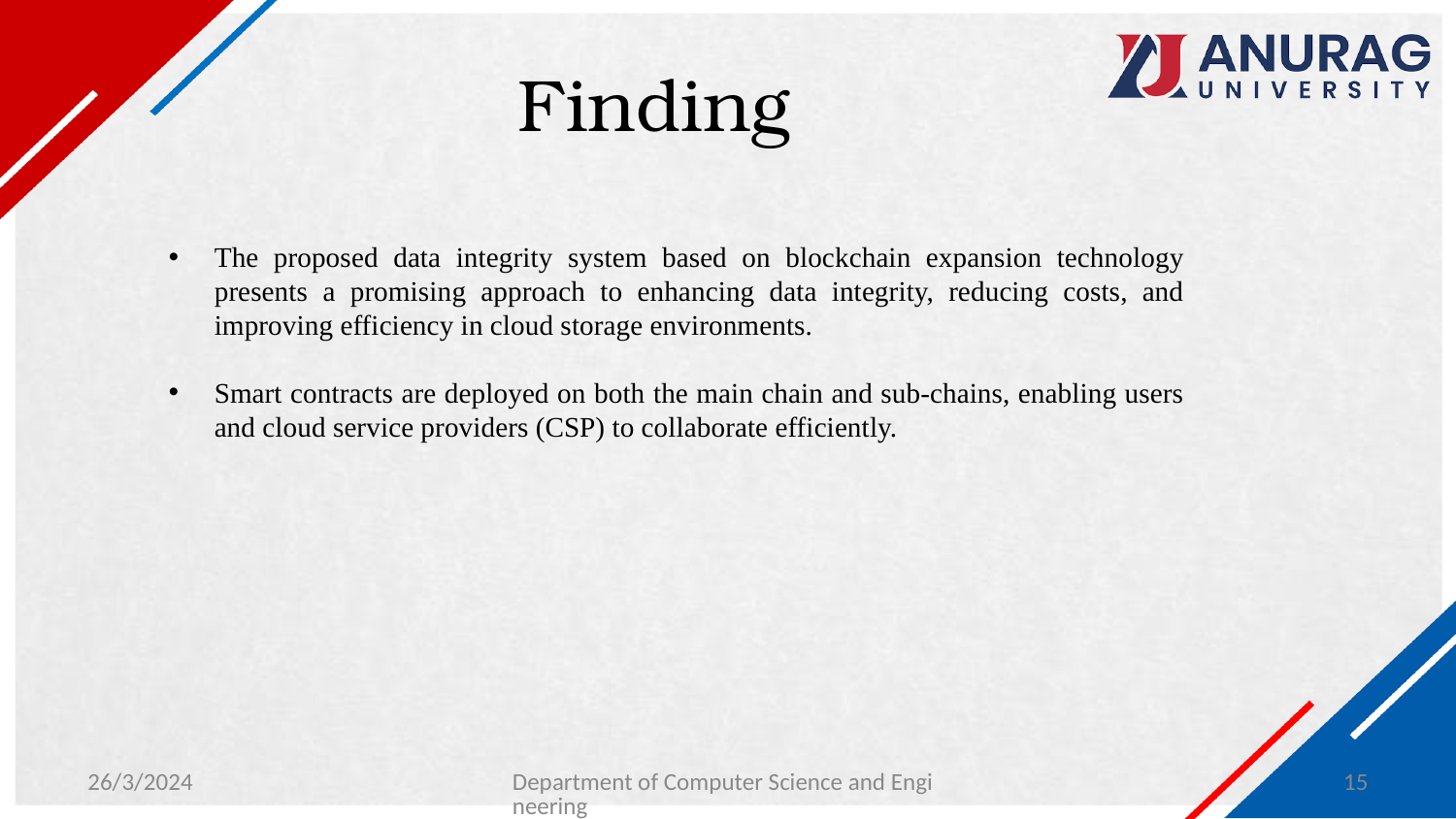

Finding
The proposed data integrity system based on blockchain expansion technology presents a promising approach to enhancing data integrity, reducing costs, and improving efficiency in cloud storage environments.

Smart contracts are deployed on both the main chain and sub-chains, enabling users and cloud service providers (CSP) to collaborate efficiently.

26/3/2024
Department of Computer Science and Engineering
15